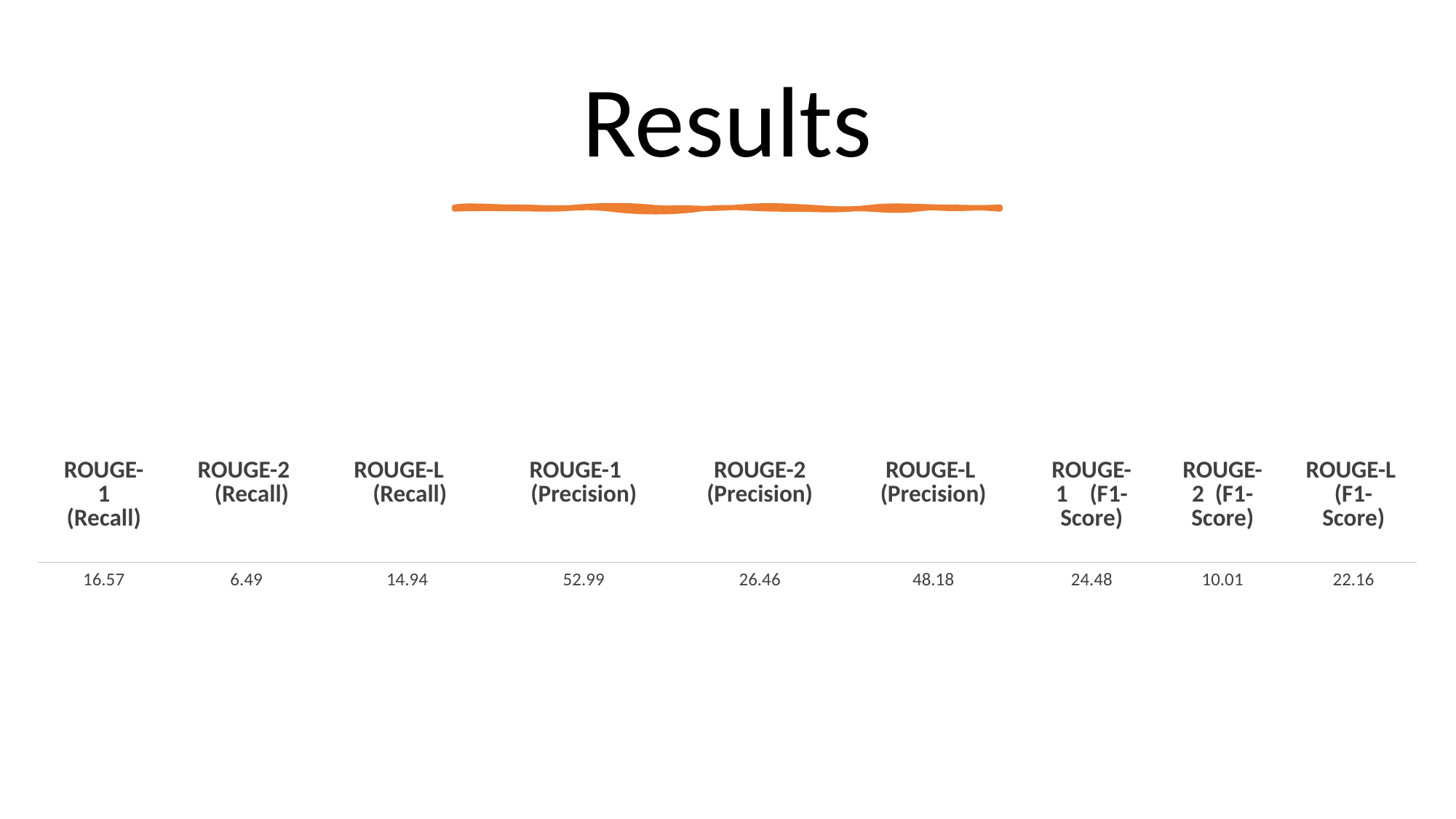

# Results

| ROUGE-1 (Recall) | ROUGE-2    (Recall) | ROUGE-L     (Recall) | ROUGE-1    (Precision) | ROUGE-2 (Precision) | ROUGE-L  (Precision) | ROUGE-1    (F1-Score) | ROUGE-2  (F1-Score) | ROUGE-L  (F1-Score) |
| --- | --- | --- | --- | --- | --- | --- | --- | --- |
| 16.57 | 6.49 | 14.94 | 52.99 | 26.46 | 48.18 | 24.48 | 10.01 | 22.16 |